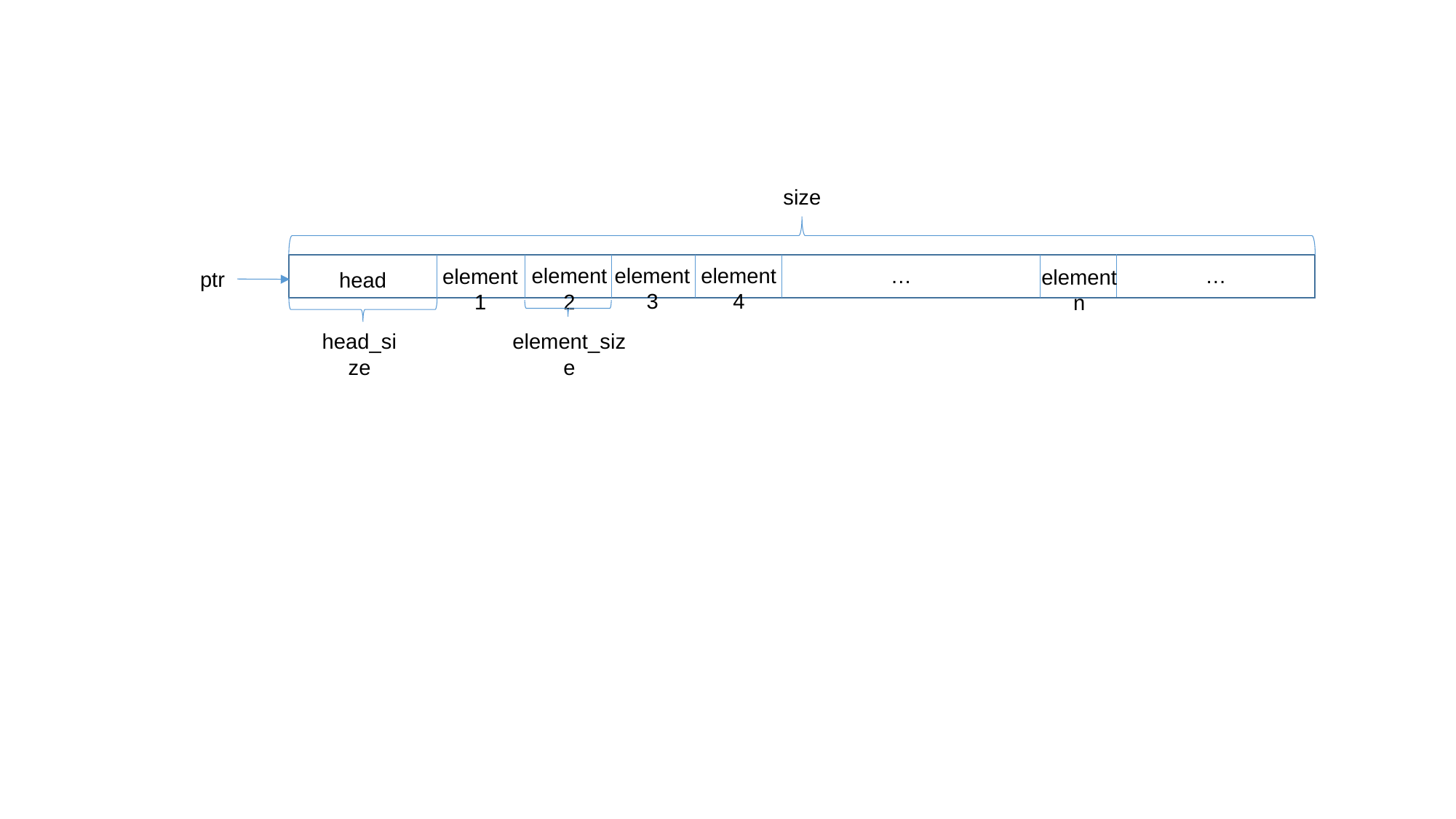

size

…
element4
element3
element2
…
element1
elementn
ptr
head

head_size
element_size